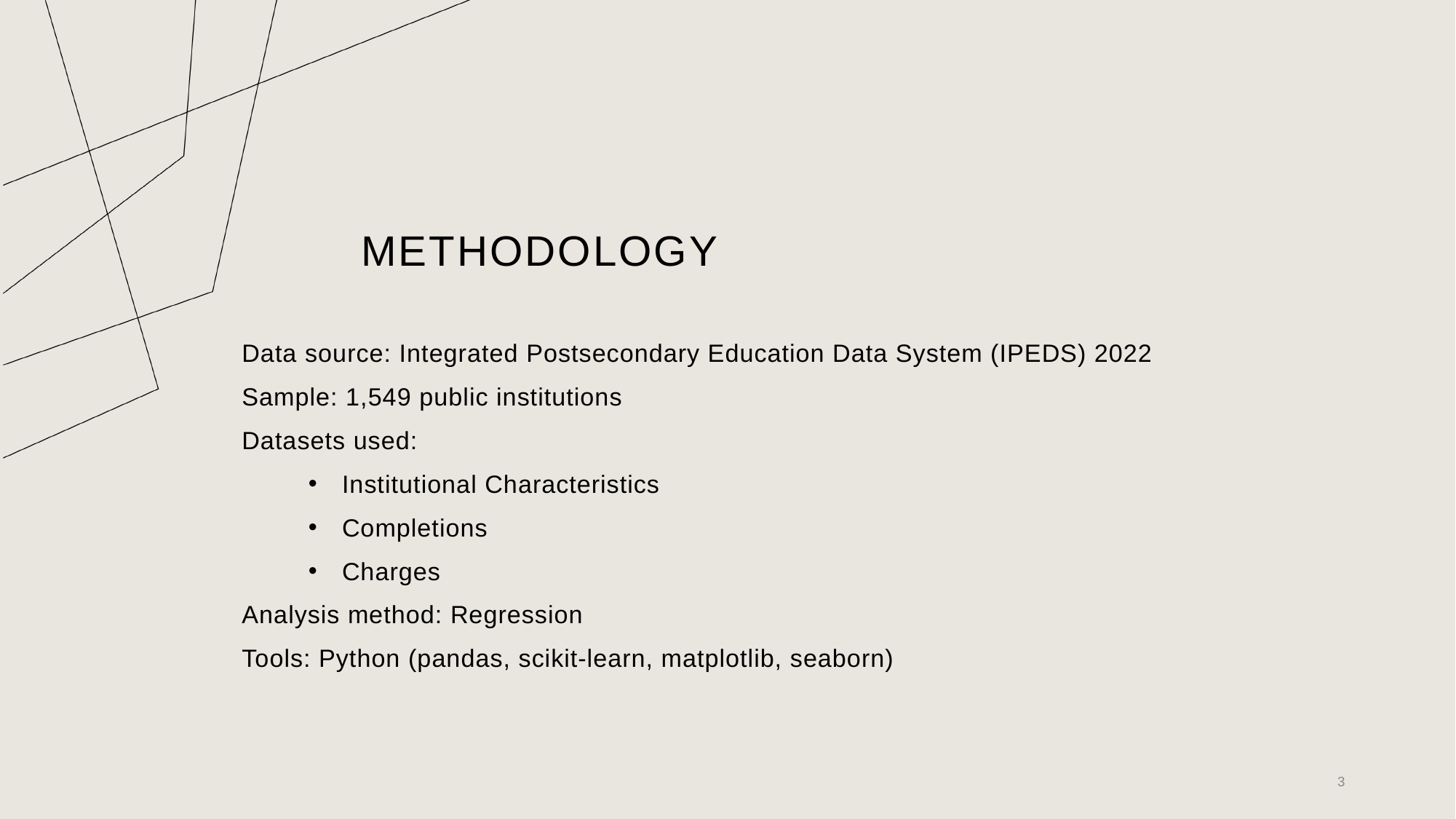

# Methodology

Data source: Integrated Postsecondary Education Data System (IPEDS) 2022
Sample: 1,549 public institutions
Datasets used:
Institutional Characteristics
Completions
Charges
Analysis method: Regression
Tools: Python (pandas, scikit-learn, matplotlib, seaborn)

3